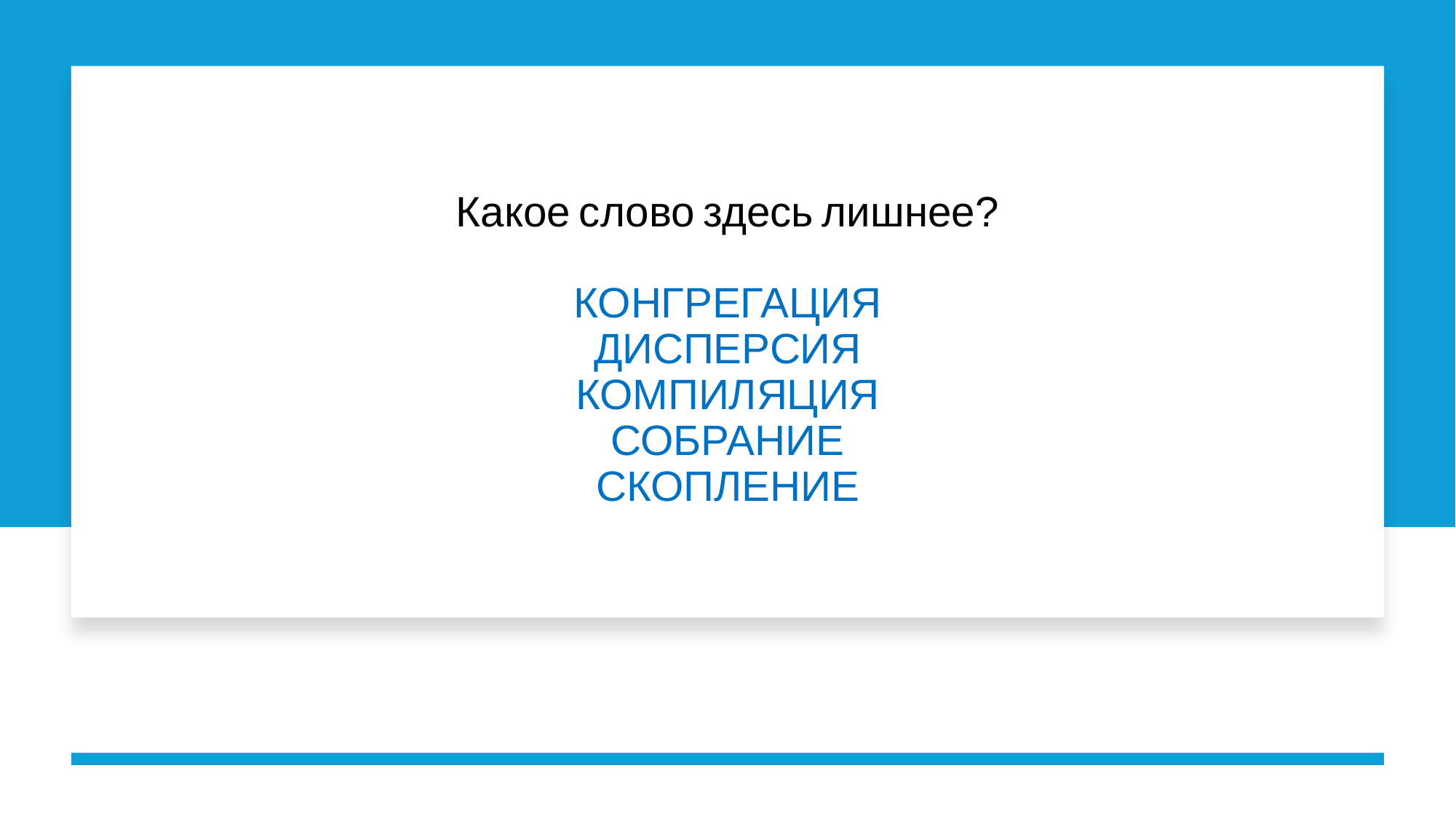

# Какое слово здесь лишнее? КОНГРЕГАЦИЯ ДИСПЕРСИЯ КОМПИЛЯЦИЯ СОБРАНИЕ СКОПЛЕНИЕ